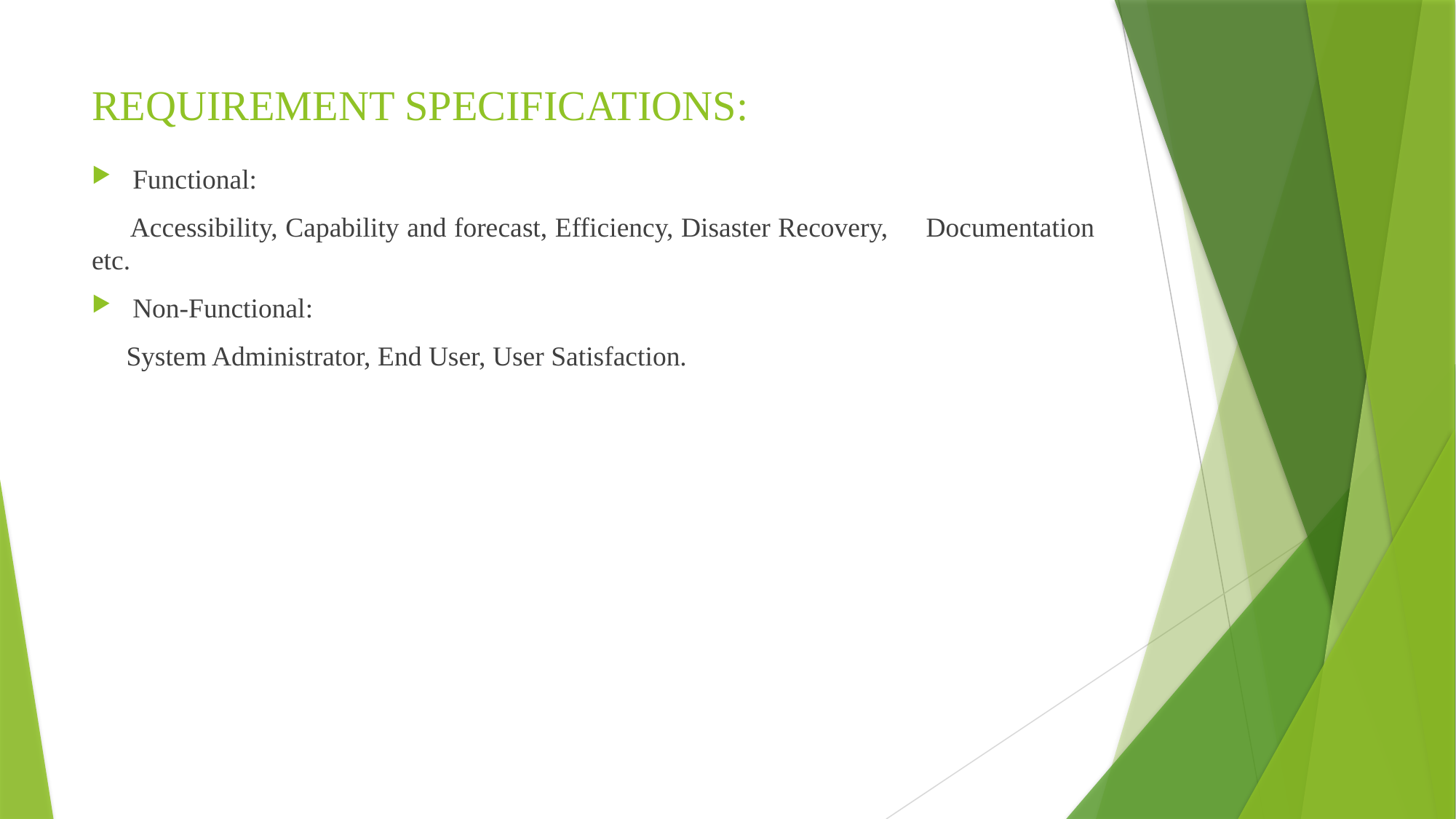

# REQUIREMENT SPECIFICATIONS:
Functional:
     Accessibility, Capability and forecast, Efficiency, Disaster Recovery,     Documentation etc.
Non-Functional:
     System Administrator, End User, User Satisfaction.